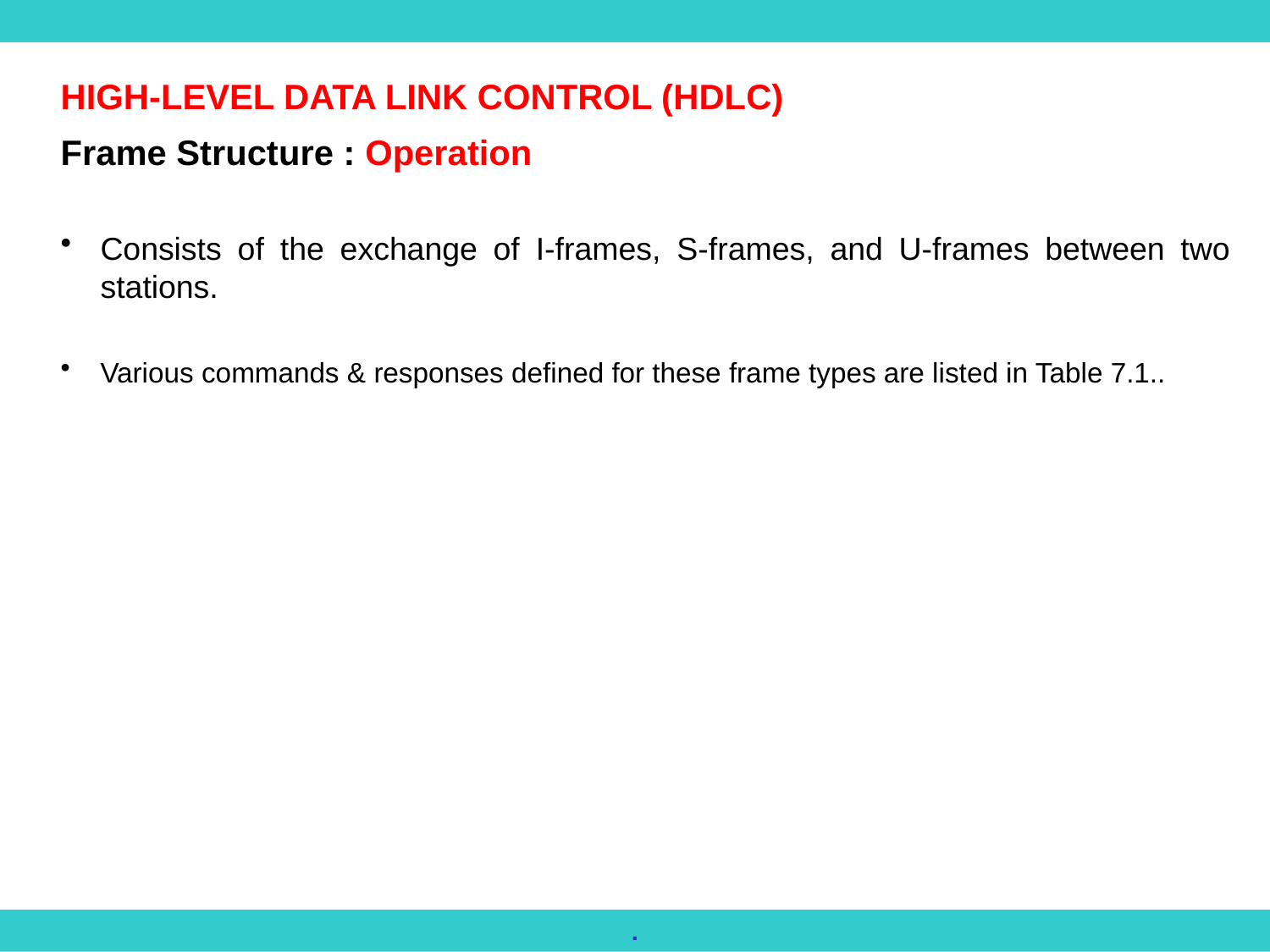

HIGH-LEVEL DATA LINK CONTROL (HDLC)
Frame Structure : Operation

Consists of the exchange of I-frames, S-frames, and U-frames between two stations.

Various commands & responses defined for these frame types are listed in Table 7.1..
.